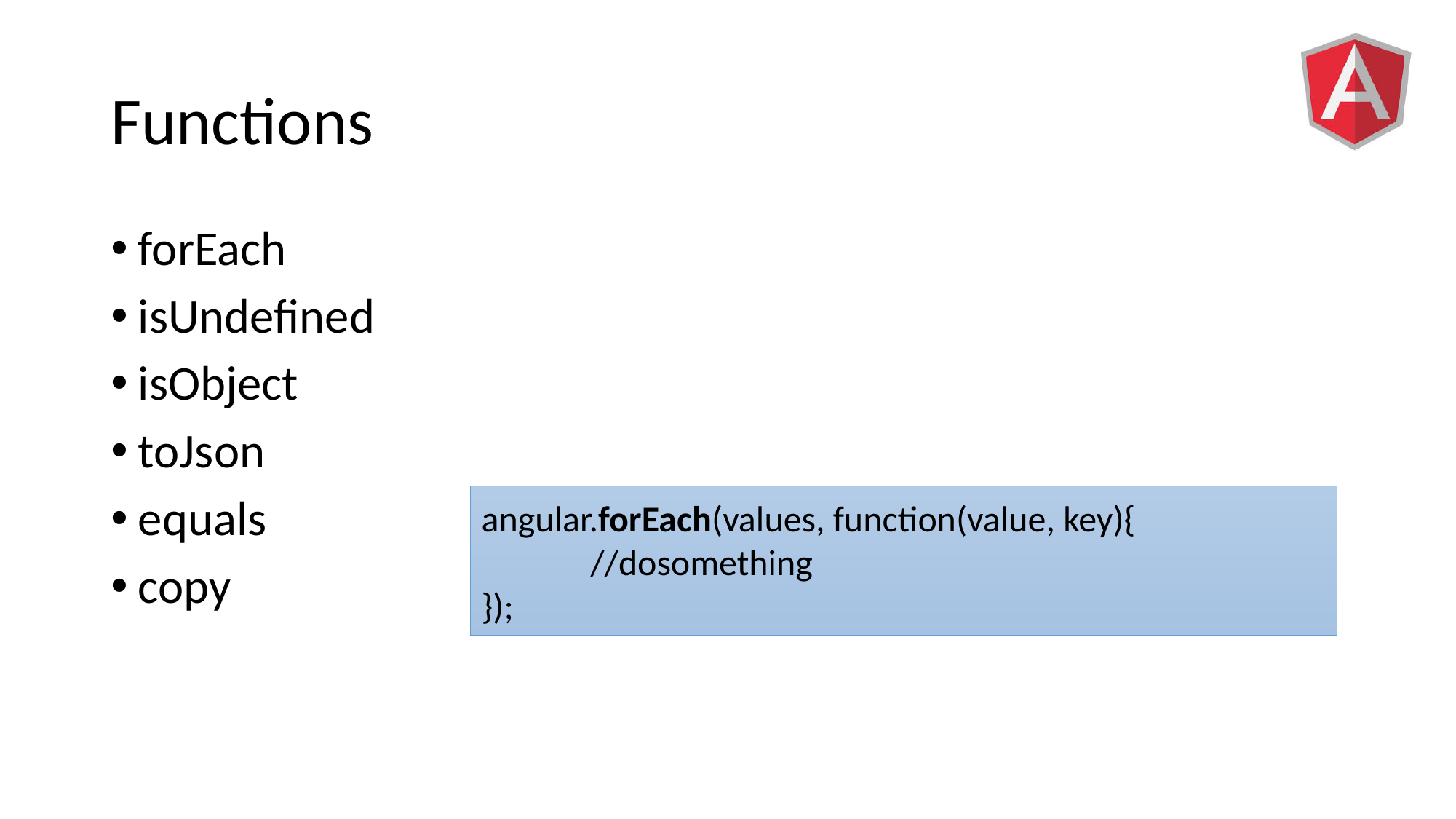

# Functions
forEach
isUndefined
isObject
toJson
equals
copy

angular.forEach(values, function(value, key){
	//dosomething
});